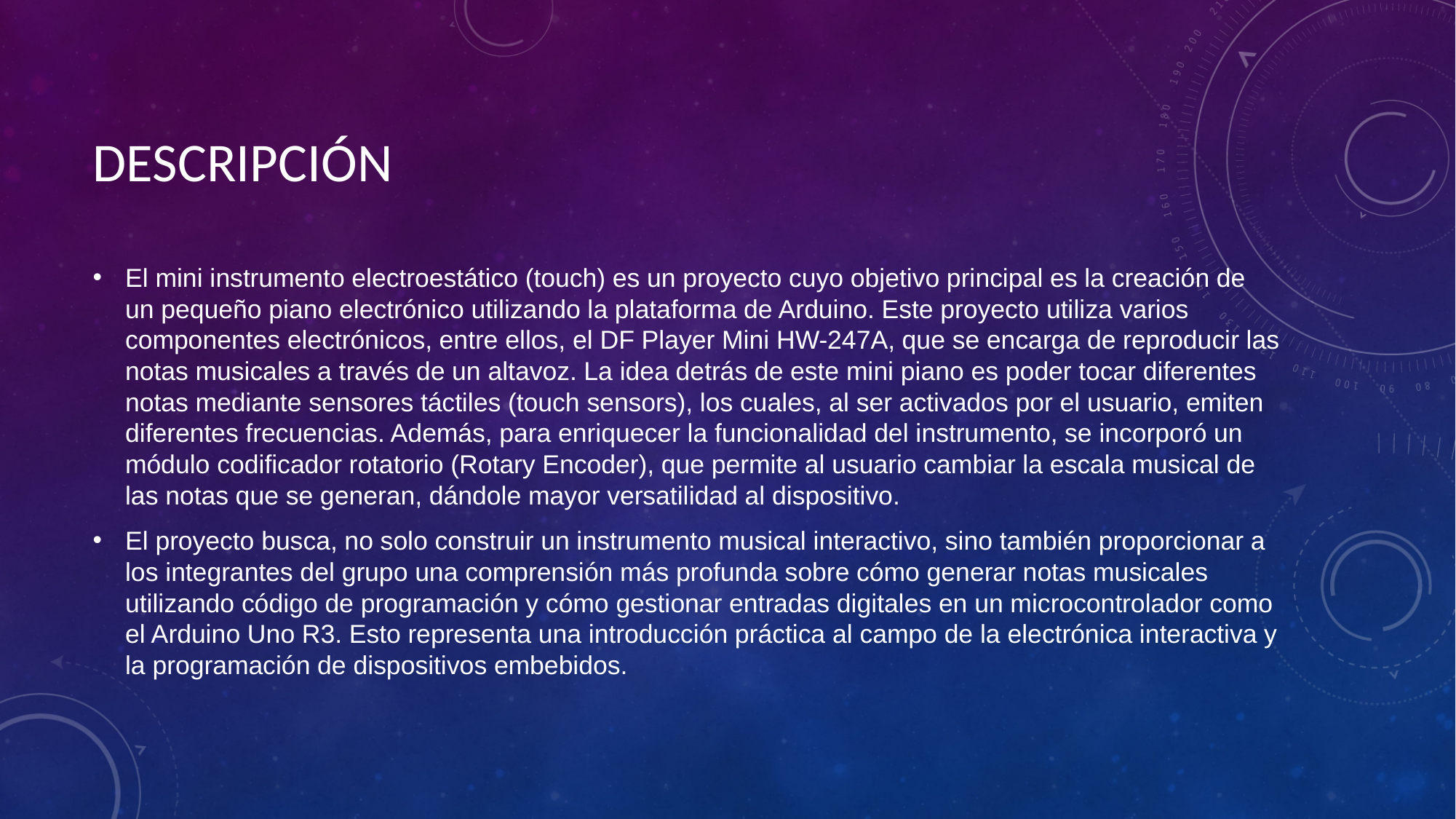

# Descripción
El mini instrumento electroestático (touch) es un proyecto cuyo objetivo principal es la creación de un pequeño piano electrónico utilizando la plataforma de Arduino. Este proyecto utiliza varios componentes electrónicos, entre ellos, el DF Player Mini HW-247A, que se encarga de reproducir las notas musicales a través de un altavoz. La idea detrás de este mini piano es poder tocar diferentes notas mediante sensores táctiles (touch sensors), los cuales, al ser activados por el usuario, emiten diferentes frecuencias. Además, para enriquecer la funcionalidad del instrumento, se incorporó un módulo codificador rotatorio (Rotary Encoder), que permite al usuario cambiar la escala musical de las notas que se generan, dándole mayor versatilidad al dispositivo.
El proyecto busca, no solo construir un instrumento musical interactivo, sino también proporcionar a los integrantes del grupo una comprensión más profunda sobre cómo generar notas musicales utilizando código de programación y cómo gestionar entradas digitales en un microcontrolador como el Arduino Uno R3. Esto representa una introducción práctica al campo de la electrónica interactiva y la programación de dispositivos embebidos.